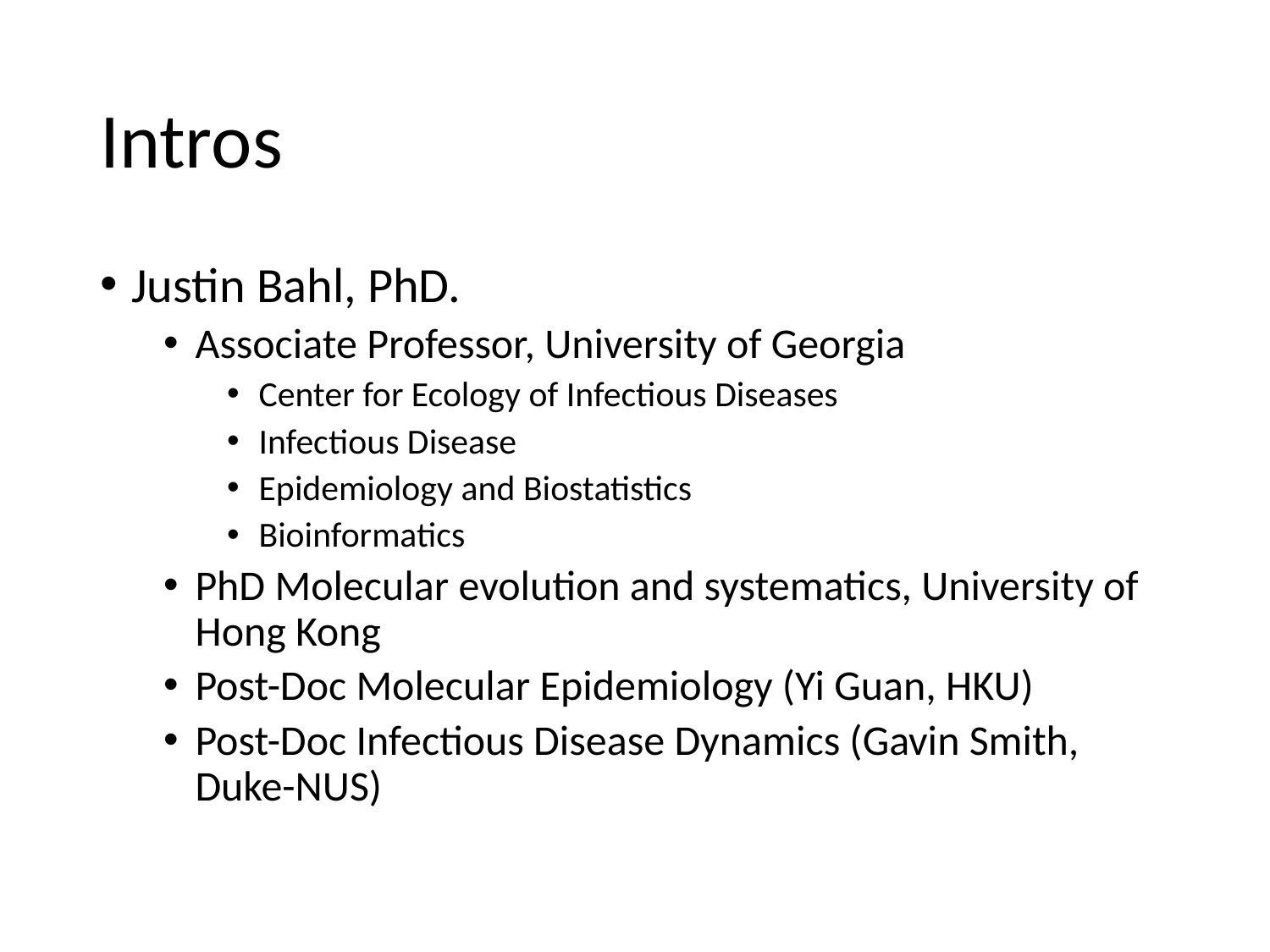

# Intros
Justin Bahl, PhD.
Associate Professor, University of Georgia
Center for Ecology of Infectious Diseases
Infectious Disease
Epidemiology and Biostatistics
Bioinformatics
PhD Molecular evolution and systematics, University of Hong Kong
Post-Doc Molecular Epidemiology (Yi Guan, HKU)
Post-Doc Infectious Disease Dynamics (Gavin Smith, Duke-NUS)